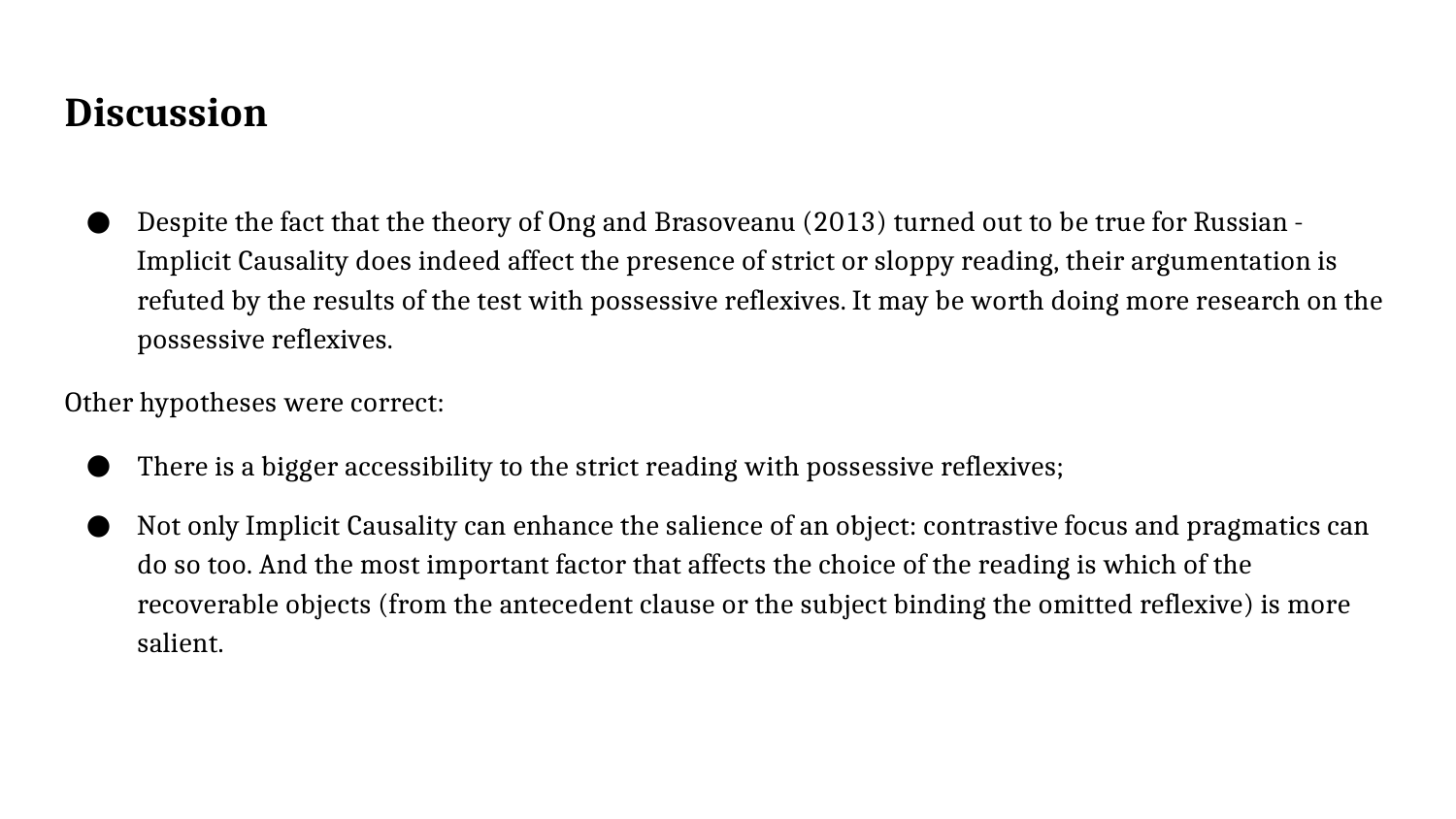

# Discussion
Despite the fact that the theory of Ong and Brasoveanu (2013) turned out to be true for Russian - Implicit Causality does indeed affect the presence of strict or sloppy reading, their argumentation is refuted by the results of the test with possessive reflexives. It may be worth doing more research on the possessive reflexives.
Other hypotheses were correct:
There is a bigger accessibility to the strict reading with possessive reflexives;
Not only Implicit Causality can enhance the salience of an object: contrastive focus and pragmatics can do so too. And the most important factor that affects the choice of the reading is which of the recoverable objects (from the antecedent clause or the subject binding the omitted reflexive) is more salient.